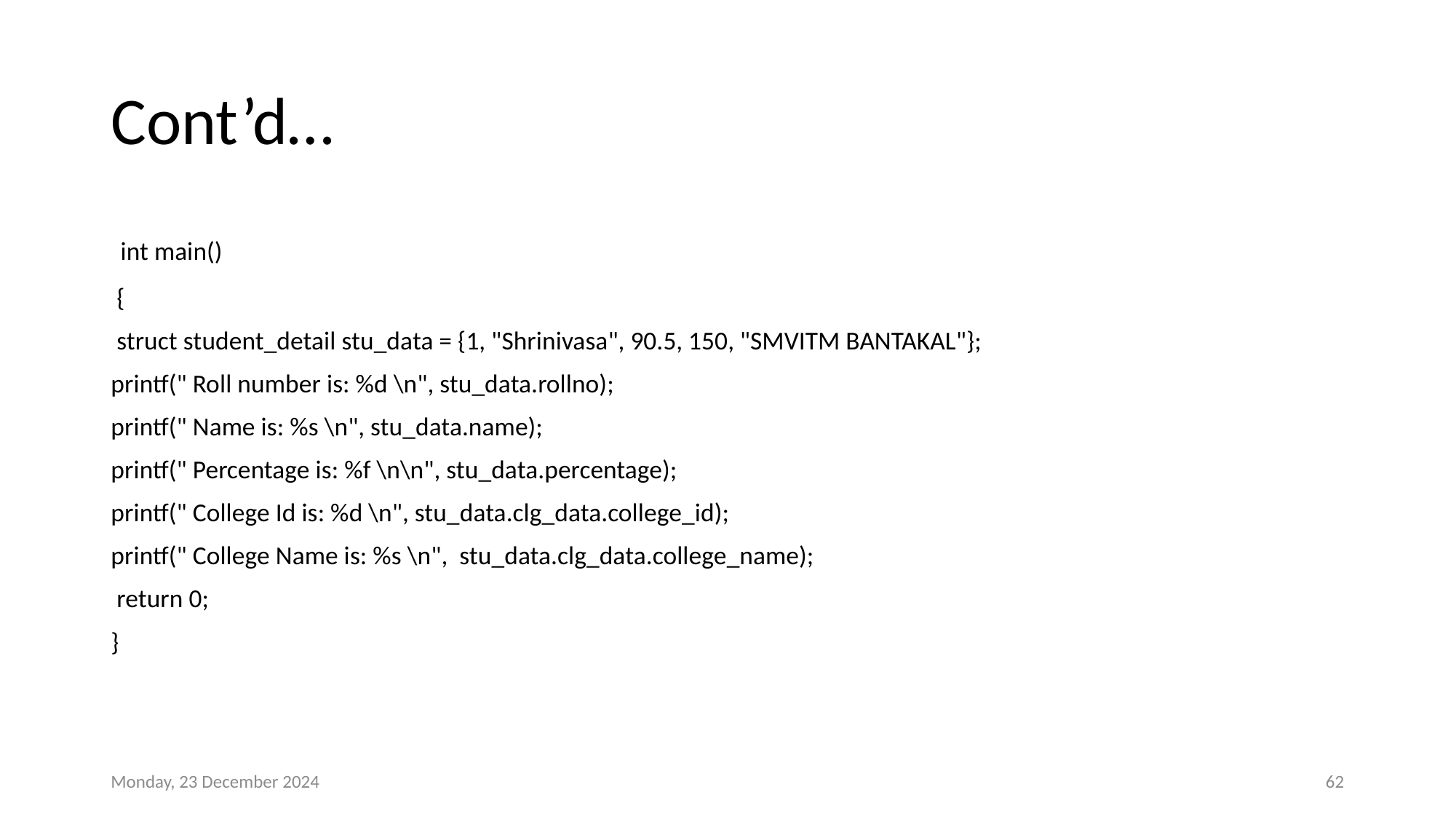

# Cont’d…
 int main()
 {
 struct student_detail stu_data = {1, "Shrinivasa", 90.5, 150, "SMVITM BANTAKAL"};
printf(" Roll number is: %d \n", stu_data.rollno);
printf(" Name is: %s \n", stu_data.name);
printf(" Percentage is: %f \n\n", stu_data.percentage);
printf(" College Id is: %d \n", stu_data.clg_data.college_id);
printf(" College Name is: %s \n",  stu_data.clg_data.college_name);
 return 0;
}

Monday, 23 December 2024
62